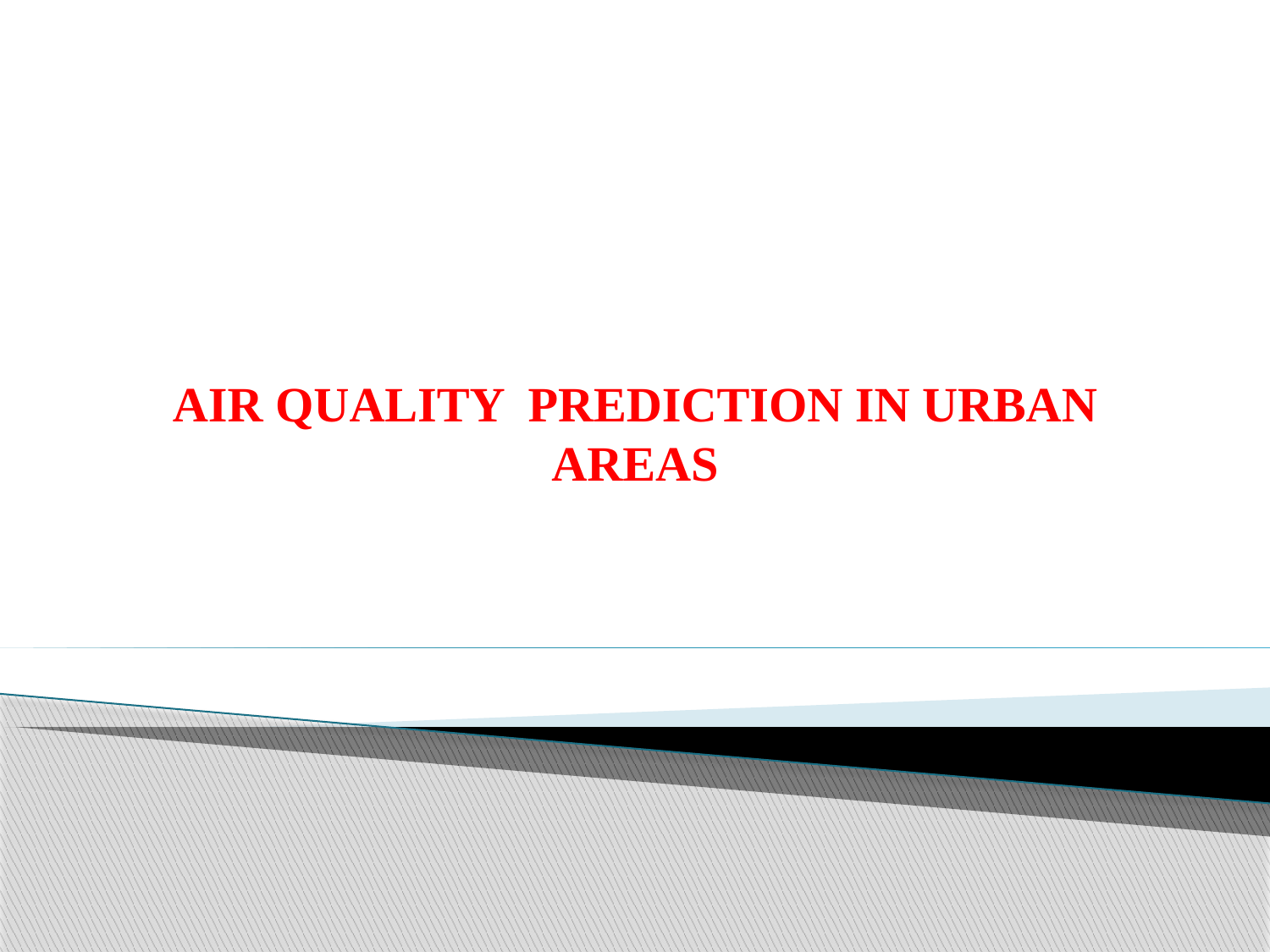

# AIR QUALITY  PREDICTION IN URBAN AREAS